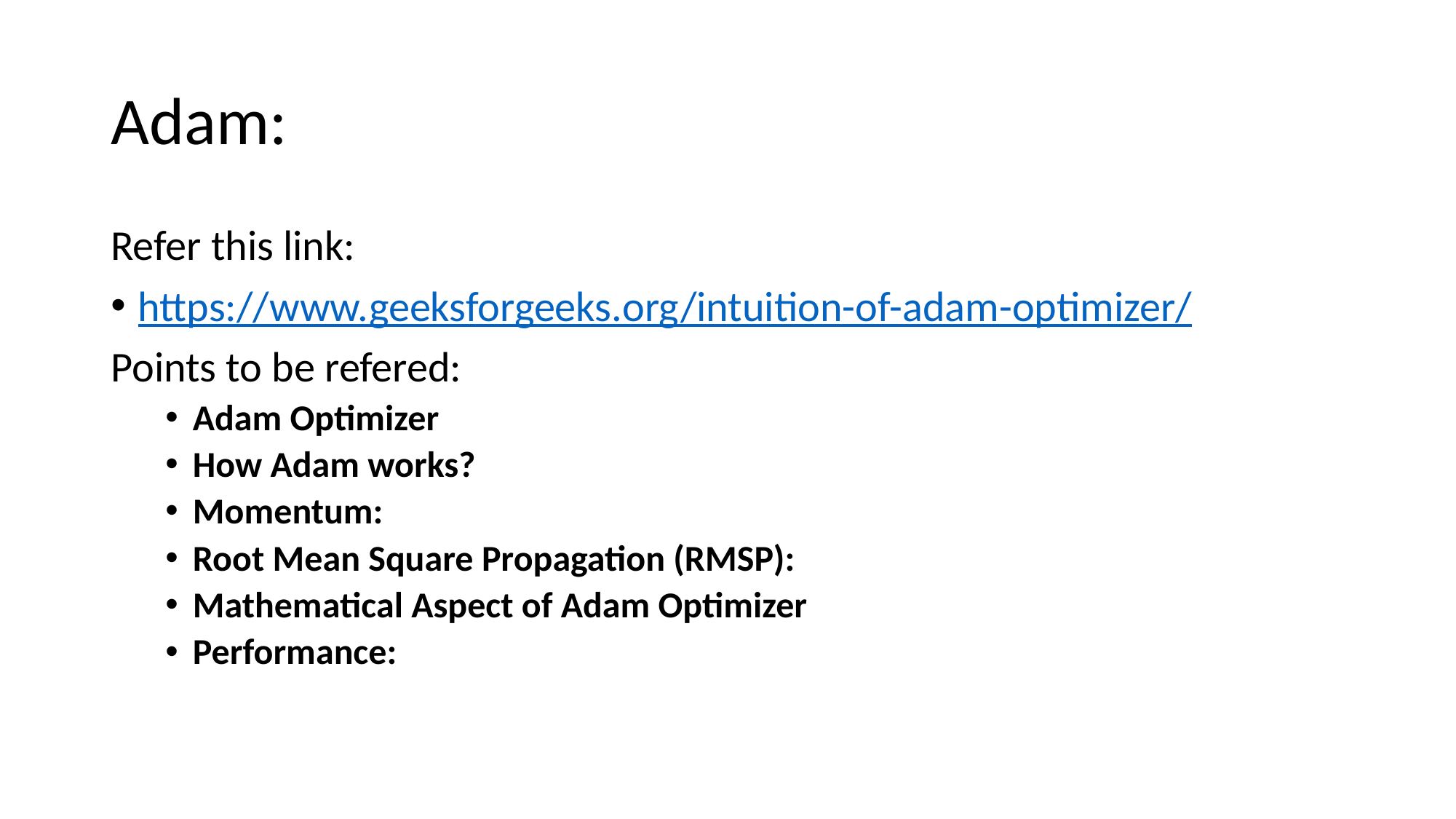

# Adam:
Refer this link:
https://www.geeksforgeeks.org/intuition-of-adam-optimizer/
Points to be refered:
Adam Optimizer
How Adam works?
Momentum:
Root Mean Square Propagation (RMSP):
Mathematical Aspect of Adam Optimizer
Performance: